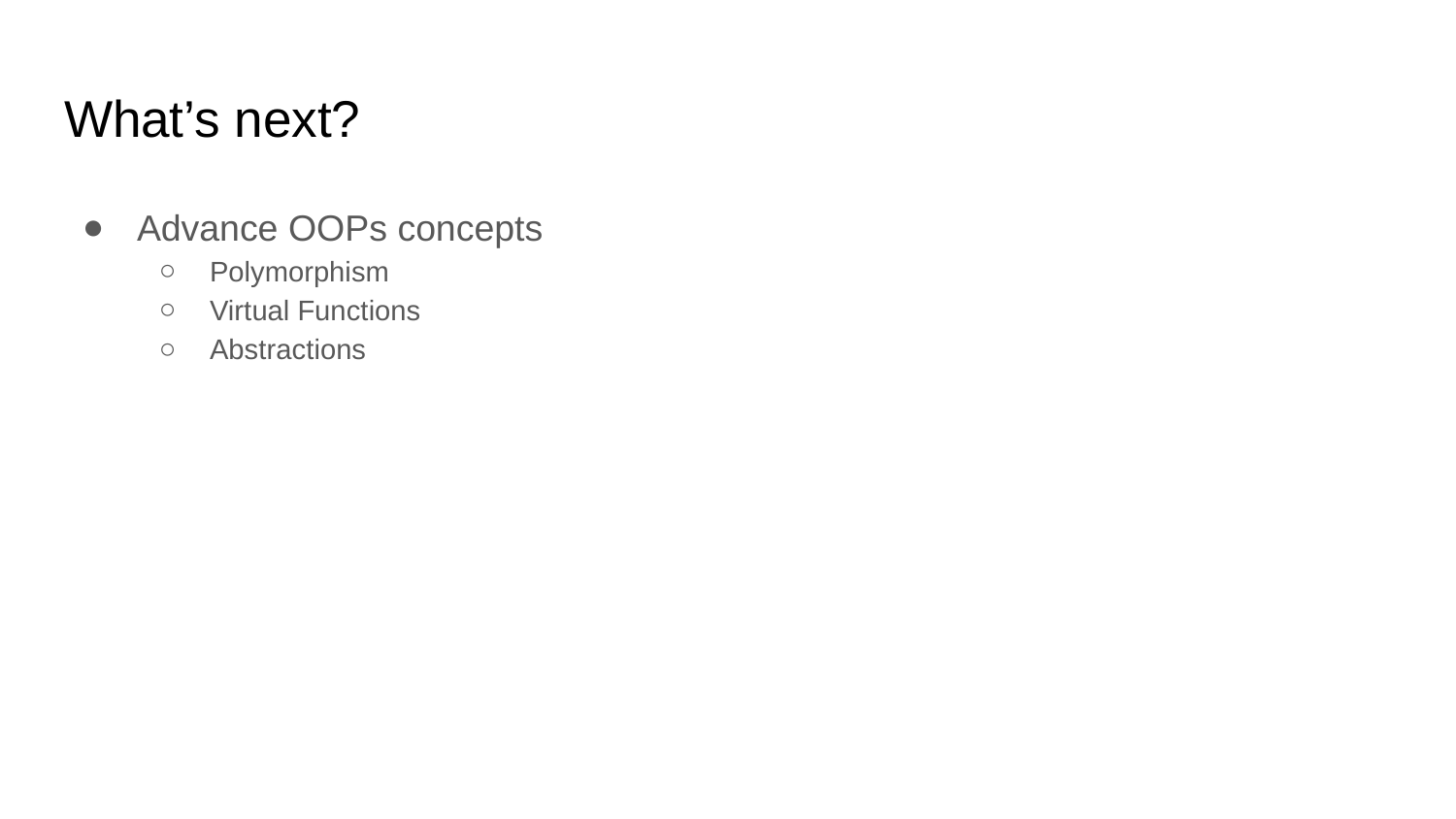

# What’s next?
Advance OOPs concepts
Polymorphism
Virtual Functions
Abstractions